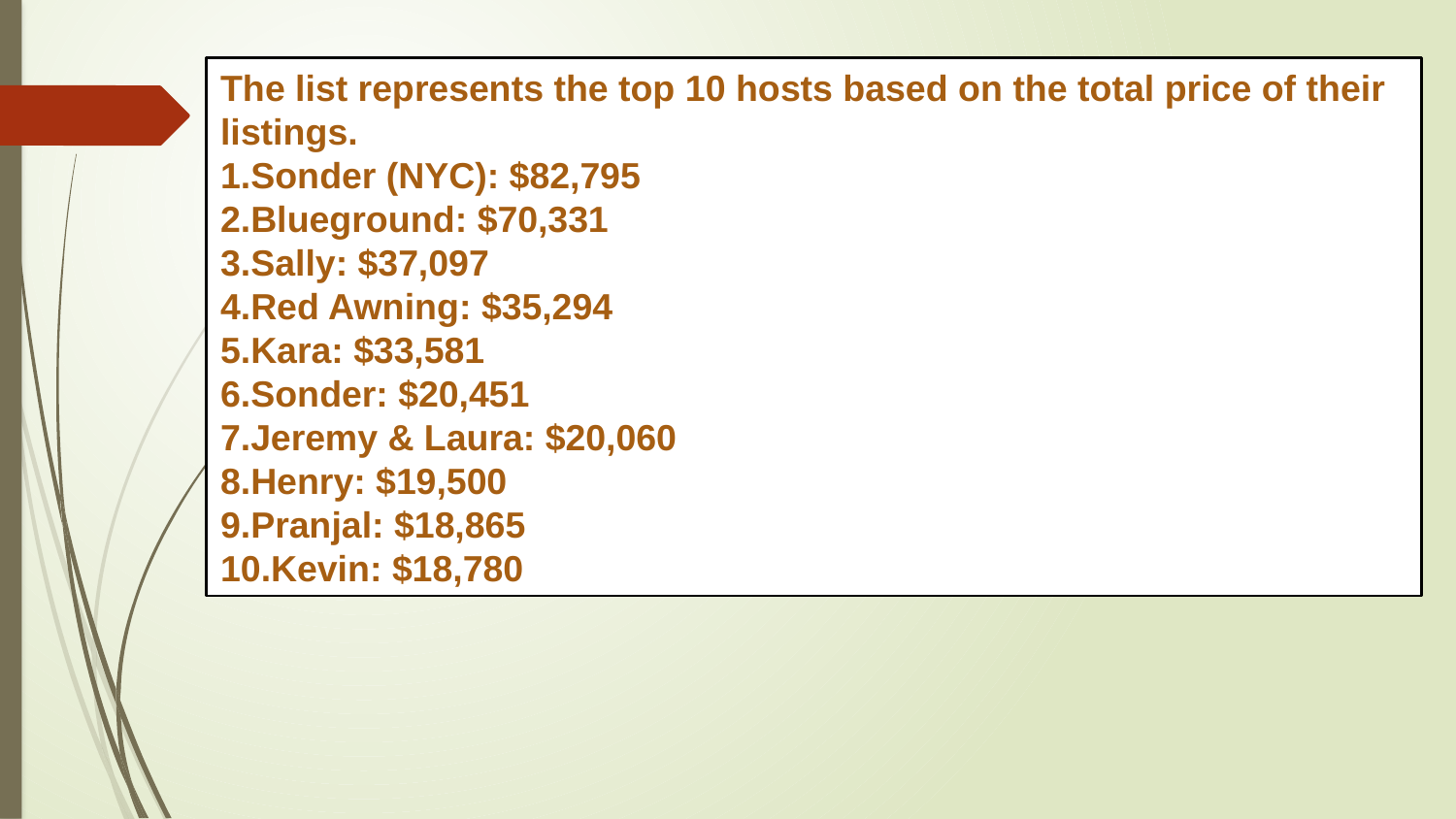

The list represents the top 10 hosts based on the total price of their listings.
Sonder (NYC): $82,795
Blueground: $70,331
Sally: $37,097
Red Awning: $35,294
Kara: $33,581
Sonder: $20,451
Jeremy & Laura: $20,060
Henry: $19,500
Pranjal: $18,865
Kevin: $18,780